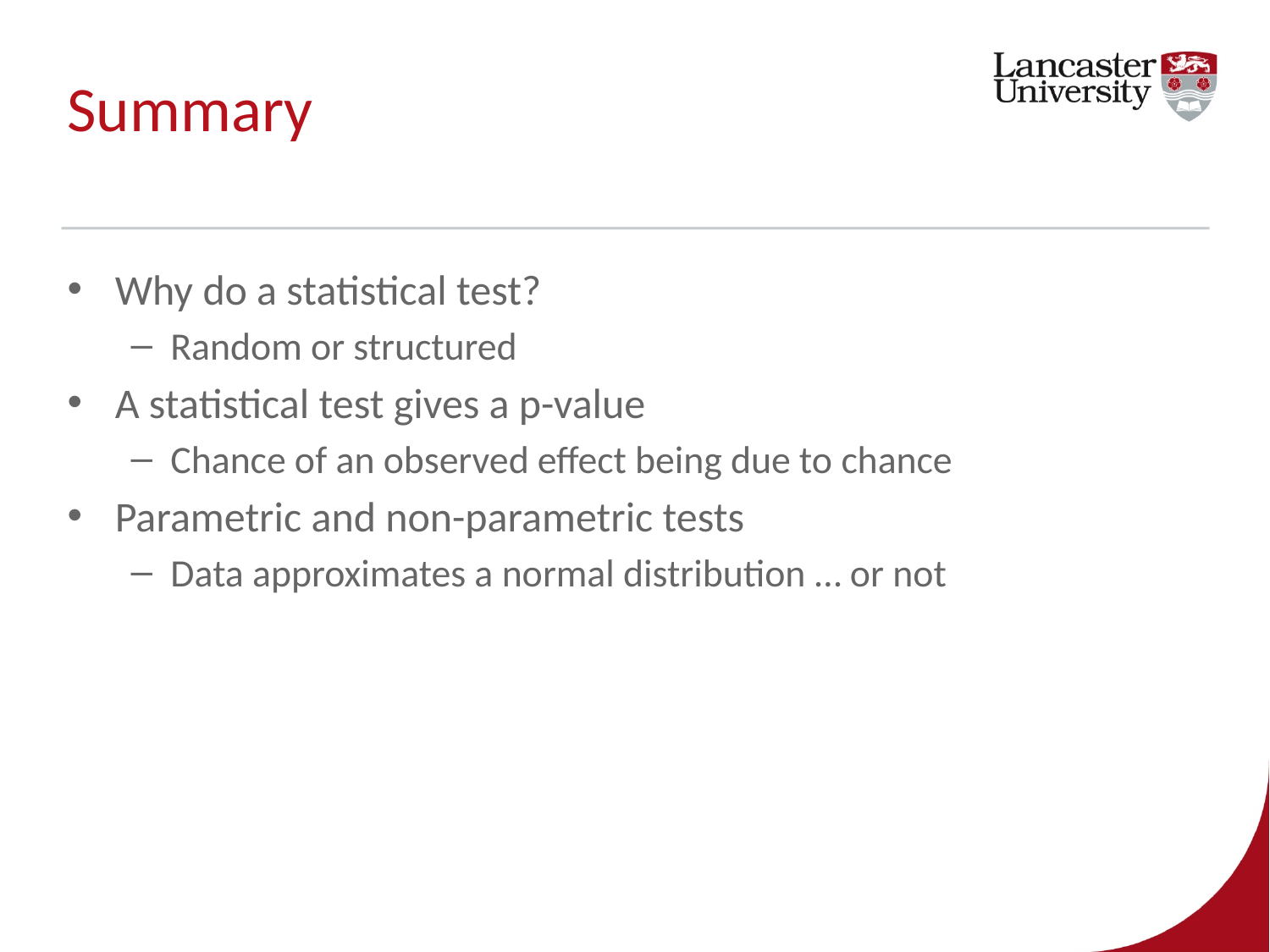

# Summary
Why do a statistical test?
Random or structured
A statistical test gives a p-value
Chance of an observed effect being due to chance
Parametric and non-parametric tests
Data approximates a normal distribution … or not